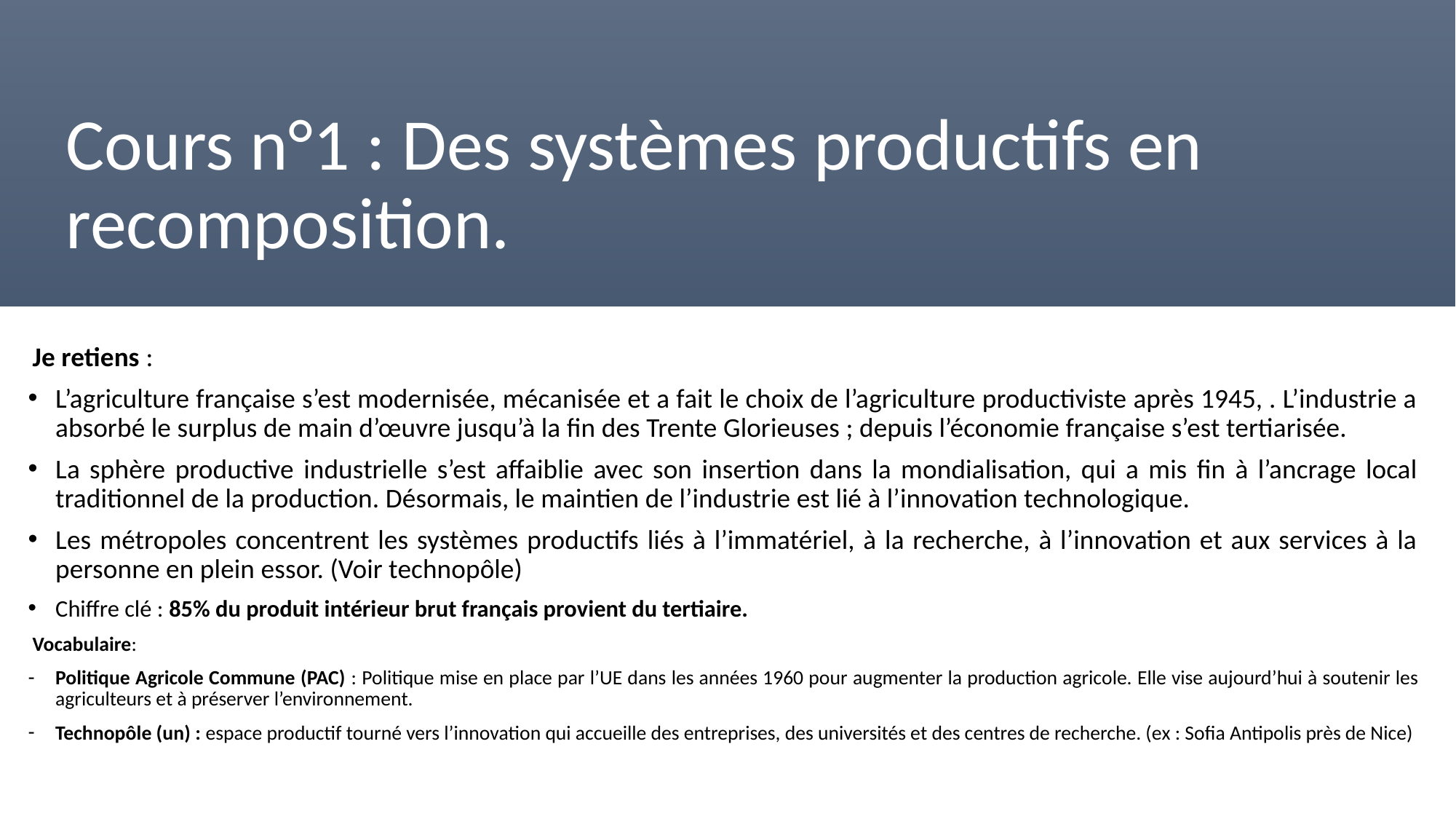

# Cours n°1 : Des systèmes productifs en recomposition.
Je retiens :
L’agriculture française s’est modernisée, mécanisée et a fait le choix de l’agriculture productiviste après 1945, . L’industrie a absorbé le surplus de main d’œuvre jusqu’à la fin des Trente Glorieuses ; depuis l’économie française s’est tertiarisée.
La sphère productive industrielle s’est affaiblie avec son insertion dans la mondialisation, qui a mis fin à l’ancrage local traditionnel de la production. Désormais, le maintien de l’industrie est lié à l’innovation technologique.
Les métropoles concentrent les systèmes productifs liés à l’immatériel, à la recherche, à l’innovation et aux services à la personne en plein essor. (Voir technopôle)
Chiffre clé : 85% du produit intérieur brut français provient du tertiaire.
Vocabulaire:
Politique Agricole Commune (PAC) : Politique mise en place par l’UE dans les années 1960 pour augmenter la production agricole. Elle vise aujourd’hui à soutenir les agriculteurs et à préserver l’environnement.
Technopôle (un) : espace productif tourné vers l’innovation qui accueille des entreprises, des universités et des centres de recherche. (ex : Sofia Antipolis près de Nice)